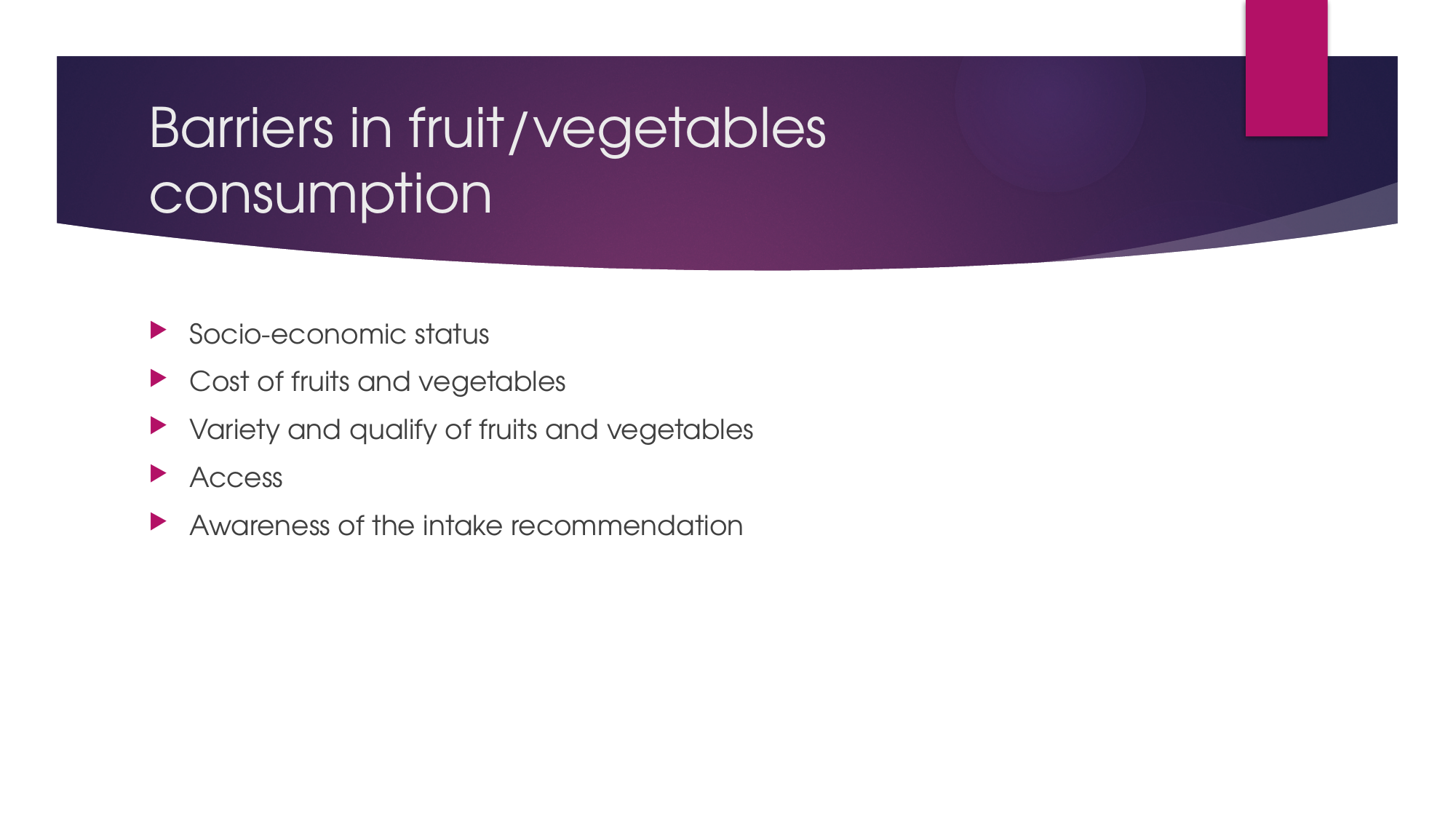

# Barriers in fruit/vegetables consumption
Socio-economic status
Cost of fruits and vegetables
Variety and qualify of fruits and vegetables
Access
Awareness of the intake recommendation